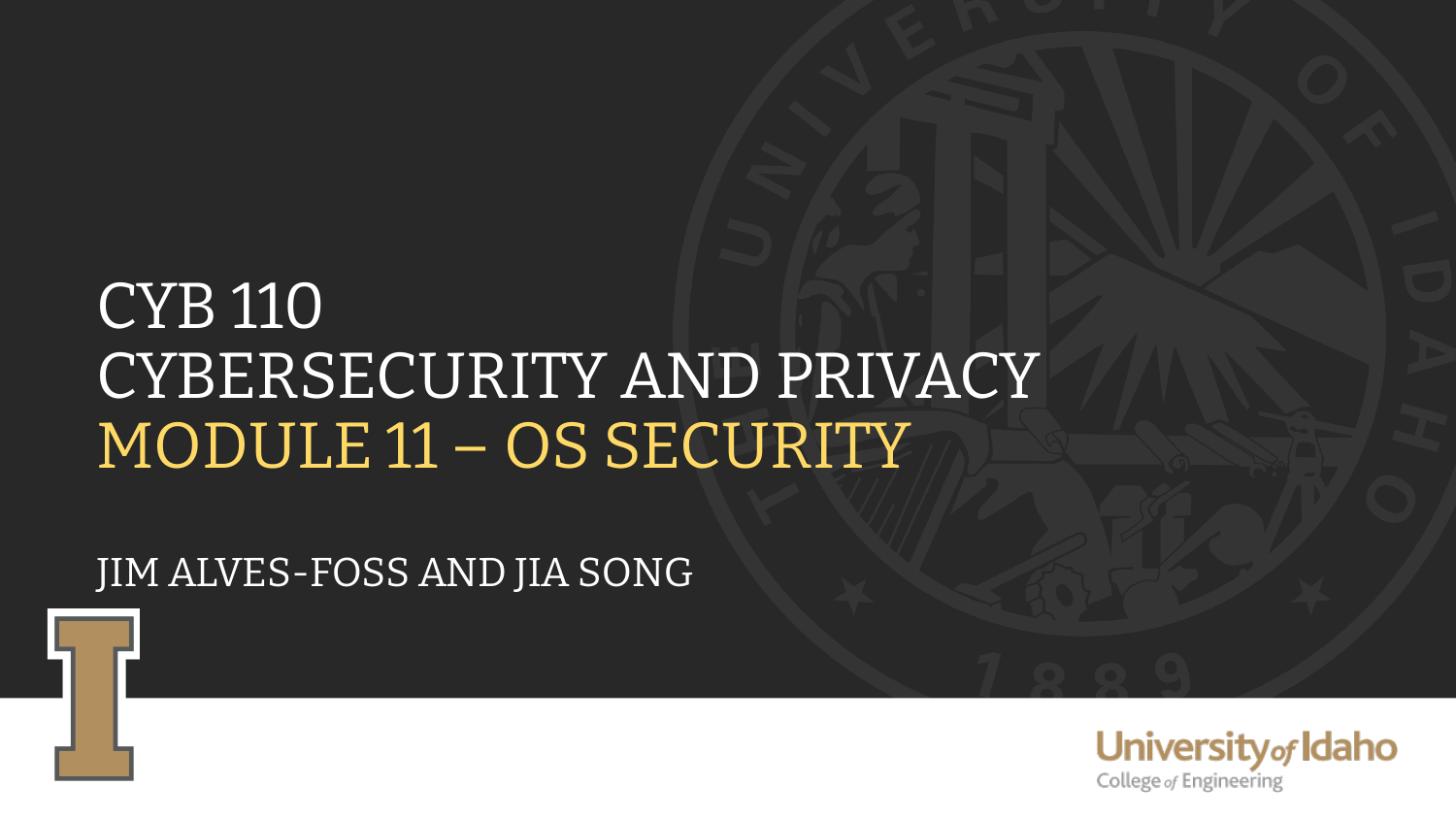

# CYB 110 Cybersecurity and privacy module 11 – OS security Jim Alves-Foss and Jia Song